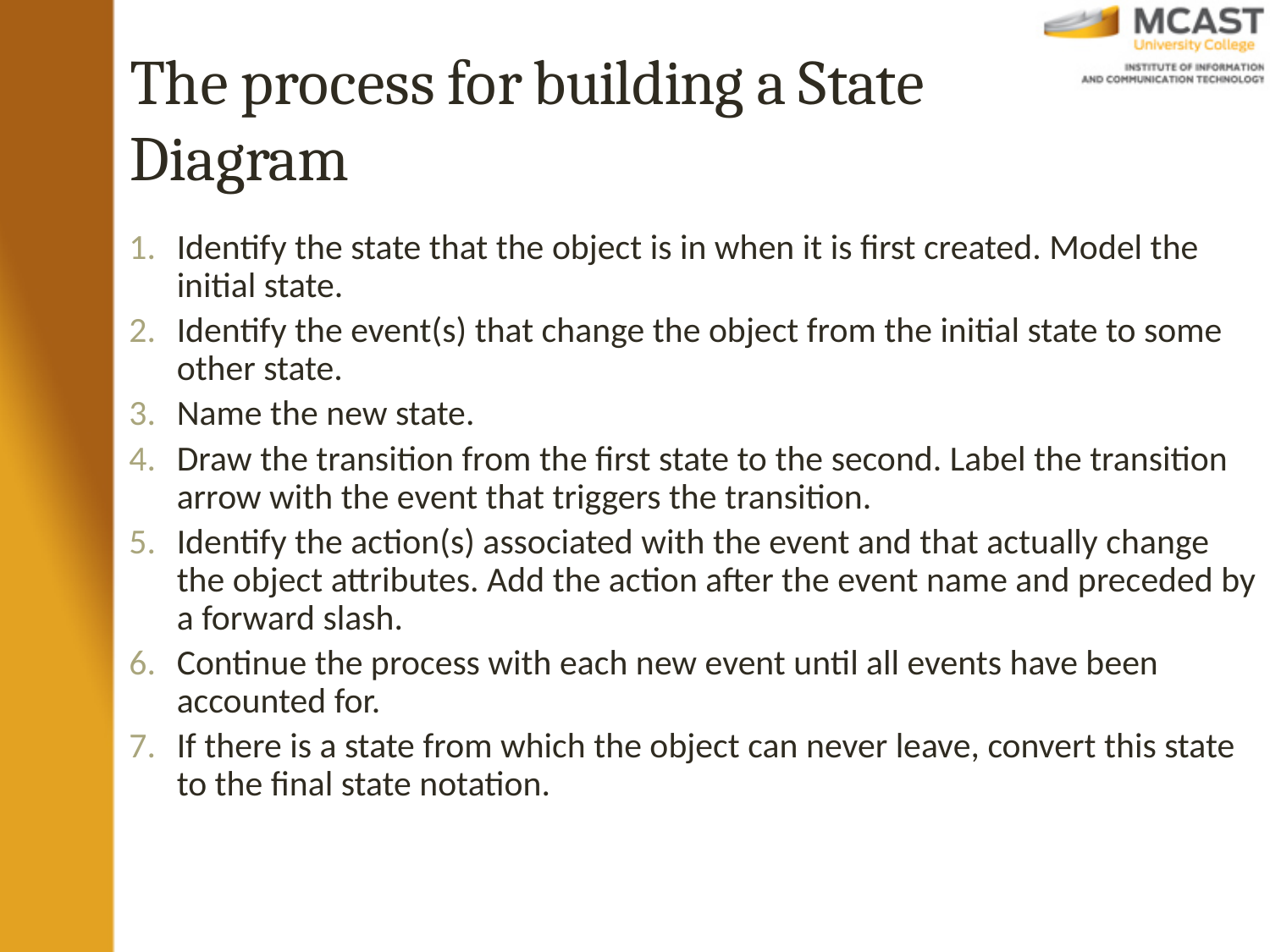

# The process for building a State Diagram
Identify the state that the object is in when it is first created. Model the initial state.
Identify the event(s) that change the object from the initial state to some other state.
Name the new state.
Draw the transition from the first state to the second. Label the transition arrow with the event that triggers the transition.
Identify the action(s) associated with the event and that actually change the object attributes. Add the action after the event name and preceded by a forward slash.
Continue the process with each new event until all events have been accounted for.
If there is a state from which the object can never leave, convert this state to the final state notation.